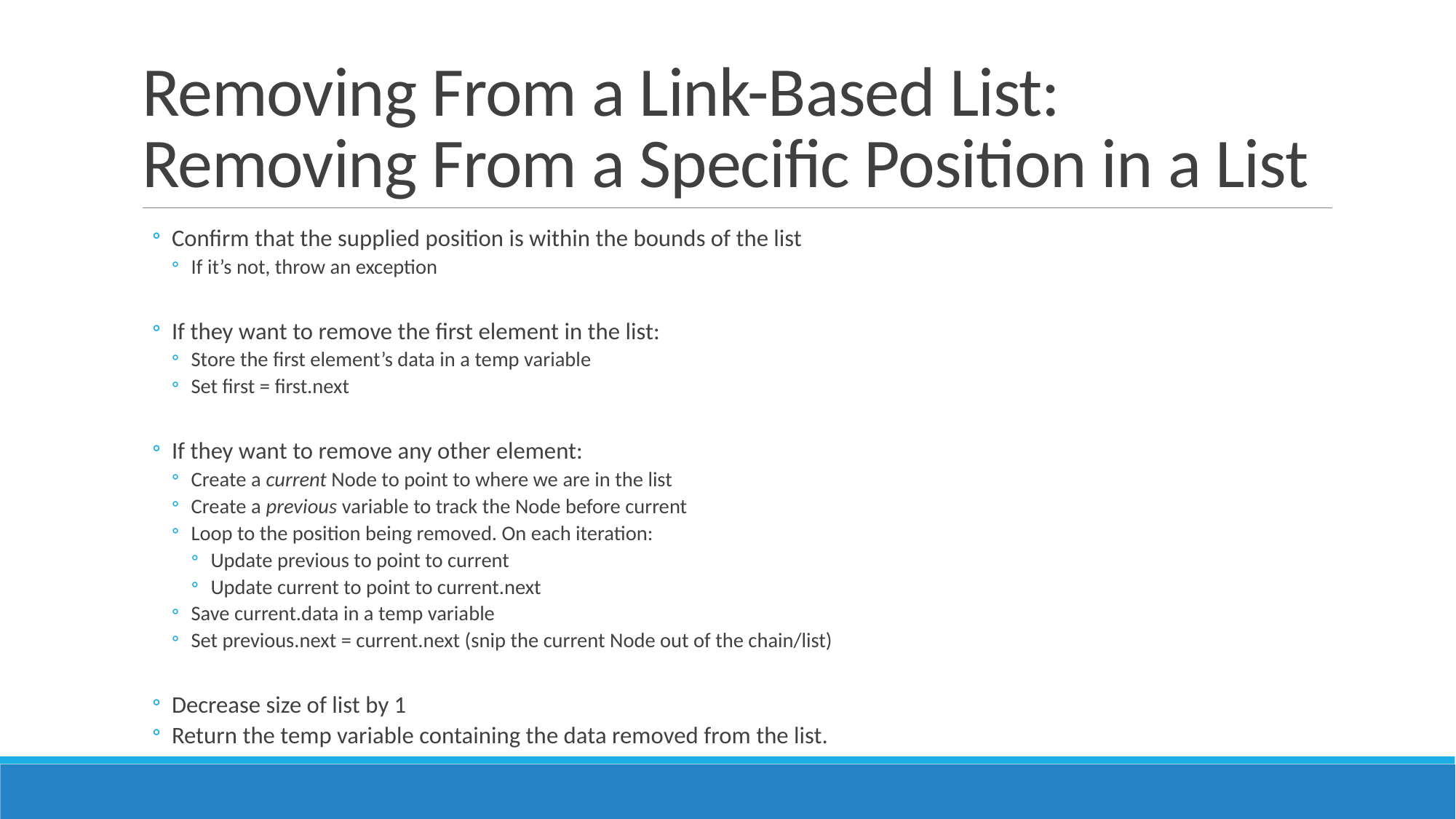

# Removing From a Link-Based List: Removing From a Specific Position in a List
Confirm that the supplied position is within the bounds of the list
If it’s not, throw an exception

If they want to remove the first element in the list:
Store the first element’s data in a temp variable
Set first = first.next

If they want to remove any other element:
Create a current Node to point to where we are in the list
Create a previous variable to track the Node before current
Loop to the position being removed. On each iteration:
Update previous to point to current
Update current to point to current.next
Save current.data in a temp variable
Set previous.next = current.next (snip the current Node out of the chain/list)

Decrease size of list by 1
Return the temp variable containing the data removed from the list.